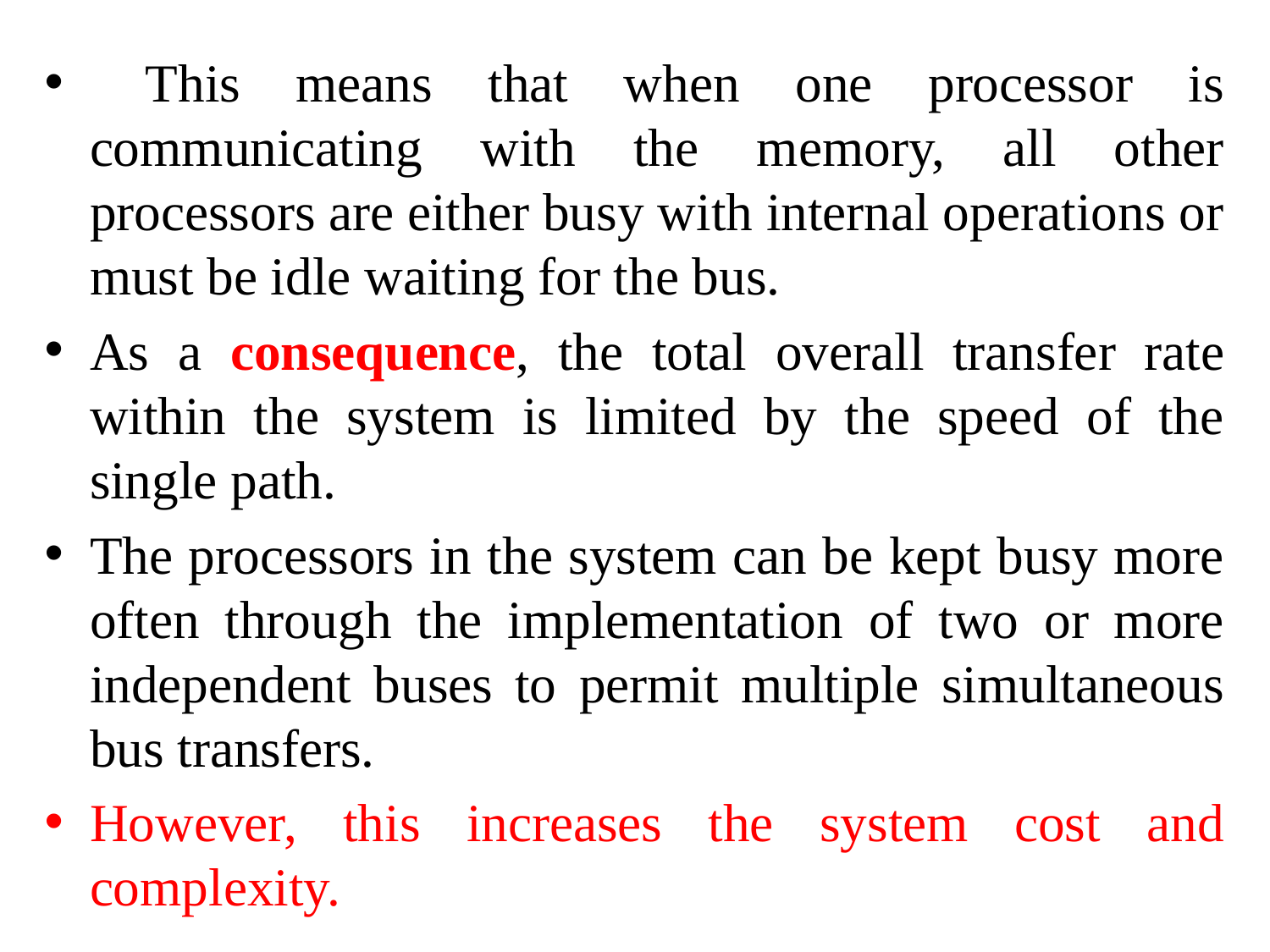

This means that when one processor is communicating with the memory, all other processors are either busy with internal operations or must be idle waiting for the bus.
As a consequence, the total overall transfer rate within the system is limited by the speed of the single path.
The processors in the system can be kept busy more often through the implementation of two or more independent buses to permit multiple simultaneous bus transfers.
However, this increases the system cost and complexity.